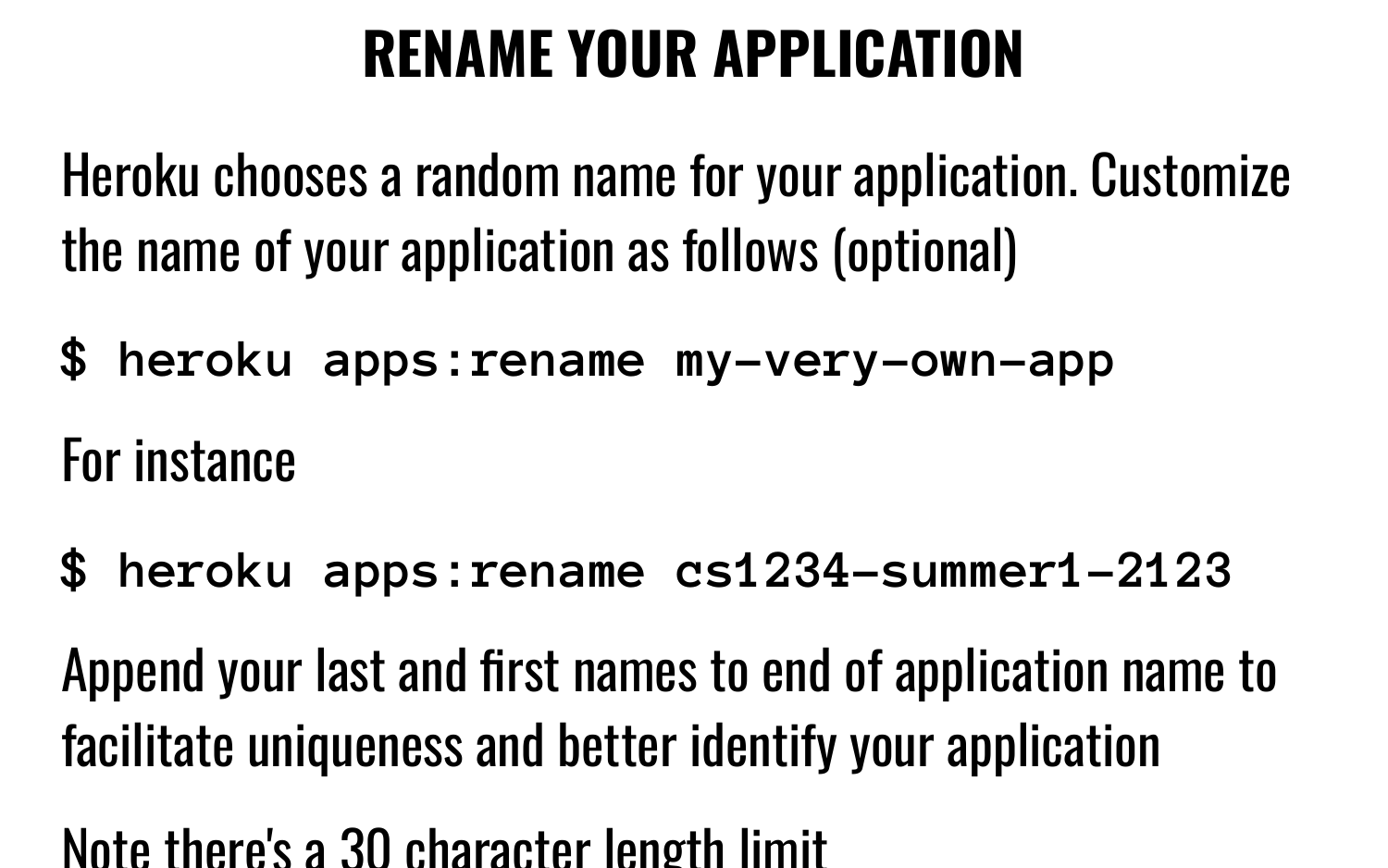

# RENAME YOUR APPLICATION
Heroku chooses a random name for your application. Customize the name of your application as follows (optional)
$ heroku apps:rename my-very-own-app
For instance
$ heroku apps:rename cs1234-summer1-2123
Append your last and first names to end of application name to facilitate uniqueness and better identify your application
Note there's a 30 character length limit